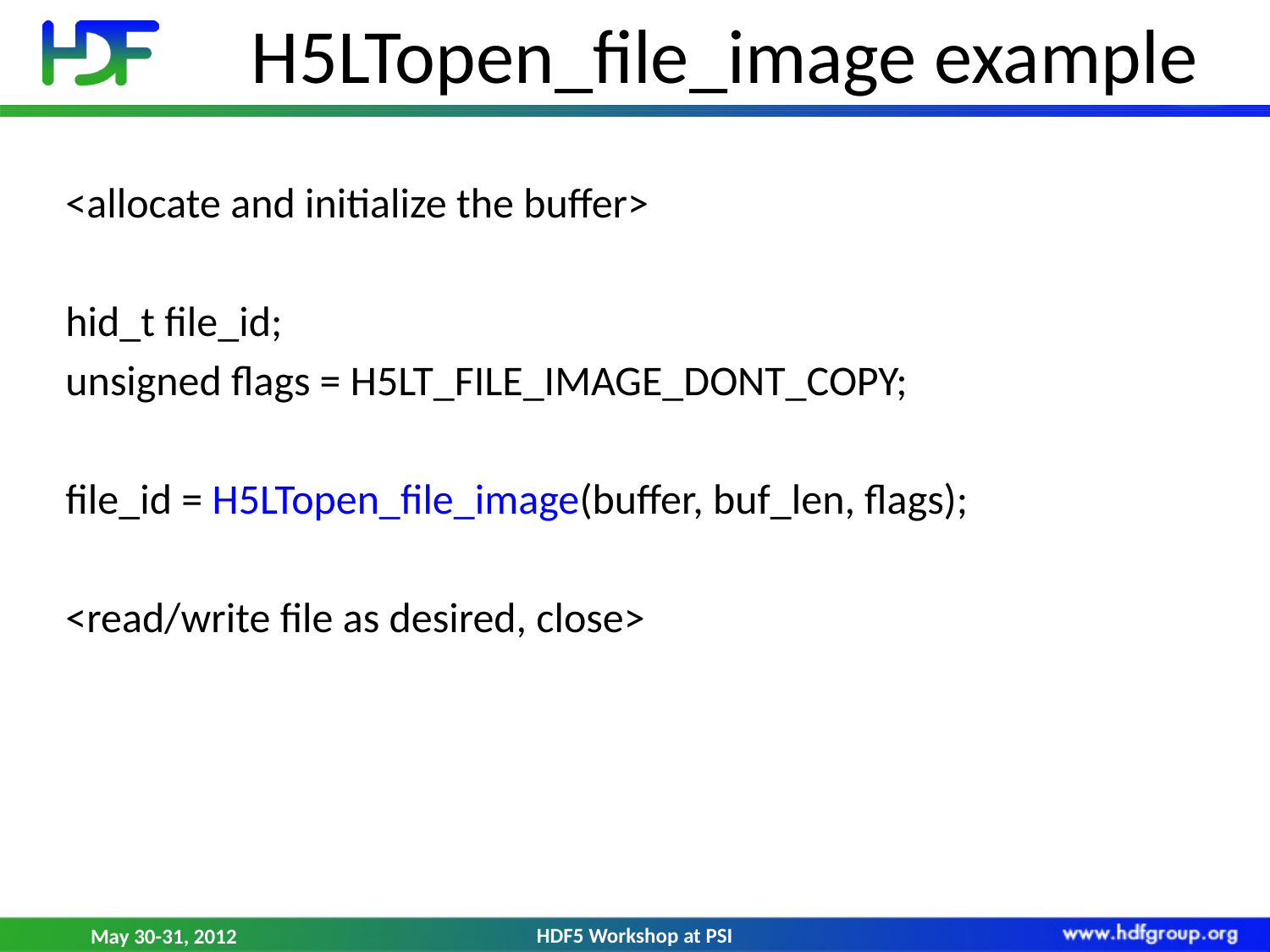

# H5LTopen_file_image example
<allocate and initialize the buffer>

hid_t file_id;
unsigned flags = H5LT_FILE_IMAGE_DONT_COPY;

file_id = H5LTopen_file_image(buffer, buf_len, flags);

<read/write file as desired, close>